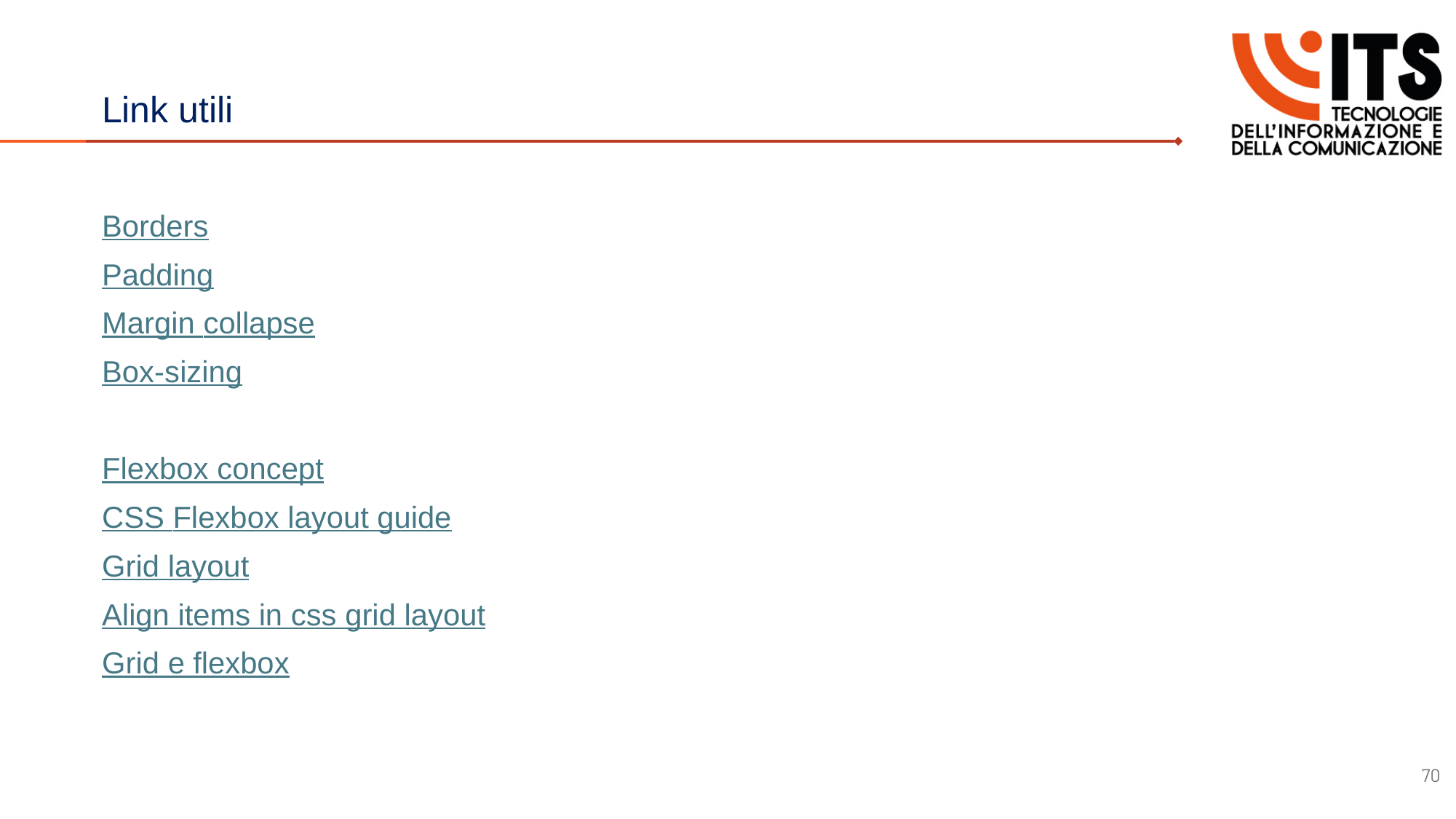

# Link utili
Borders
Padding
Margin collapse
Box-sizing

Flexbox concept
CSS Flexbox layout guide
Grid layout
Align items in css grid layout
Grid e flexbox
70